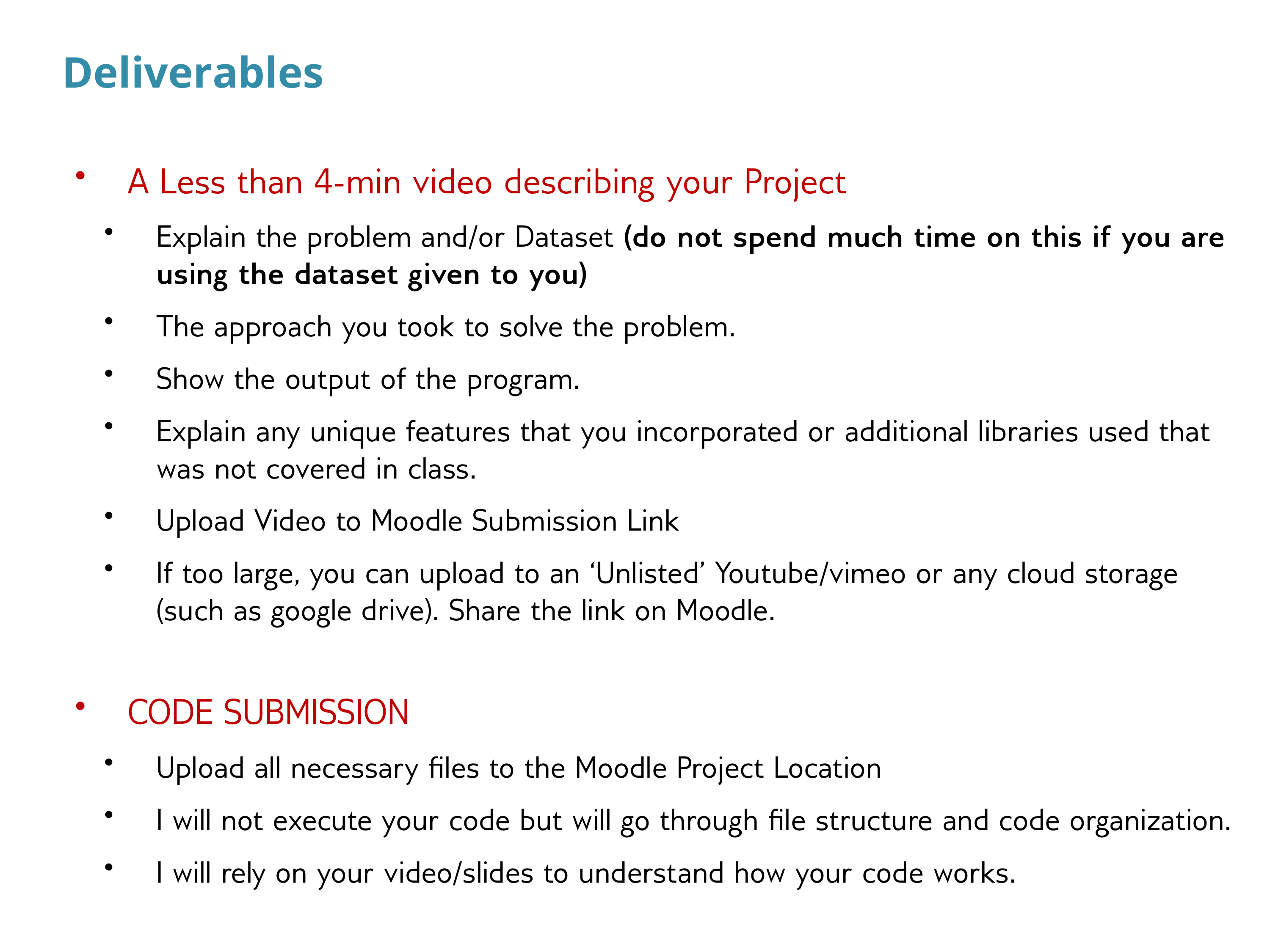

# Deliverables
A Less than 4-min video describing your Project
Explain the problem and/or Dataset (do not spend much time on this if you are using the dataset given to you)
The approach you took to solve the problem.
Show the output of the program.
Explain any unique features that you incorporated or additional libraries used that was not covered in class.
Upload Video to Moodle Submission Link
If too large, you can upload to an ‘Unlisted’ Youtube/vimeo or any cloud storage (such as google drive). Share the link on Moodle.

CODE SUBMISSION
Upload all necessary files to the Moodle Project Location
I will not execute your code but will go through file structure and code organization.
I will rely on your video/slides to understand how your code works.